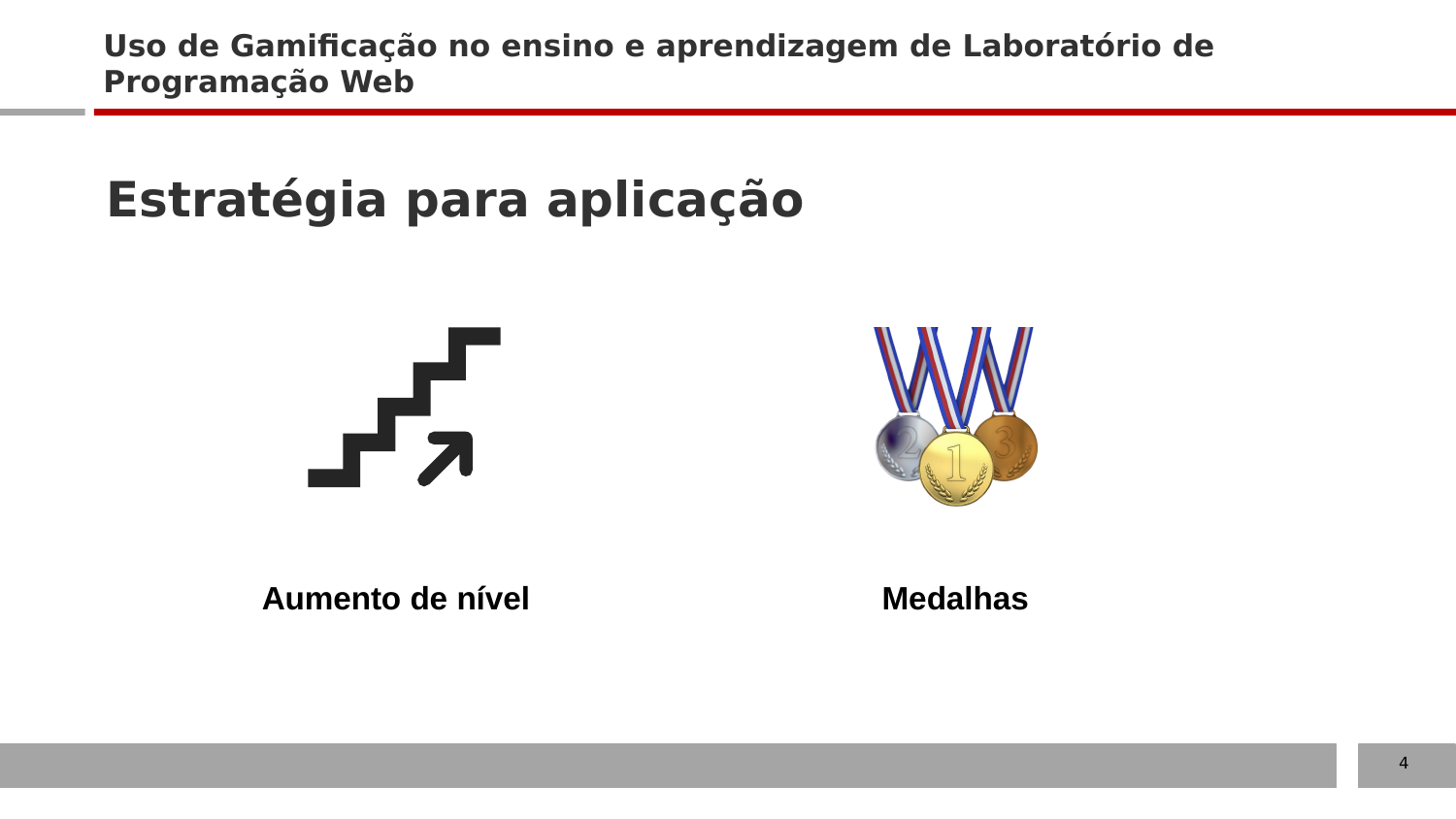

# Uso de Gamificação no ensino e aprendizagem de Laboratório de Programação Web
Estratégia para aplicação

Aumento de nível
Medalhas
4